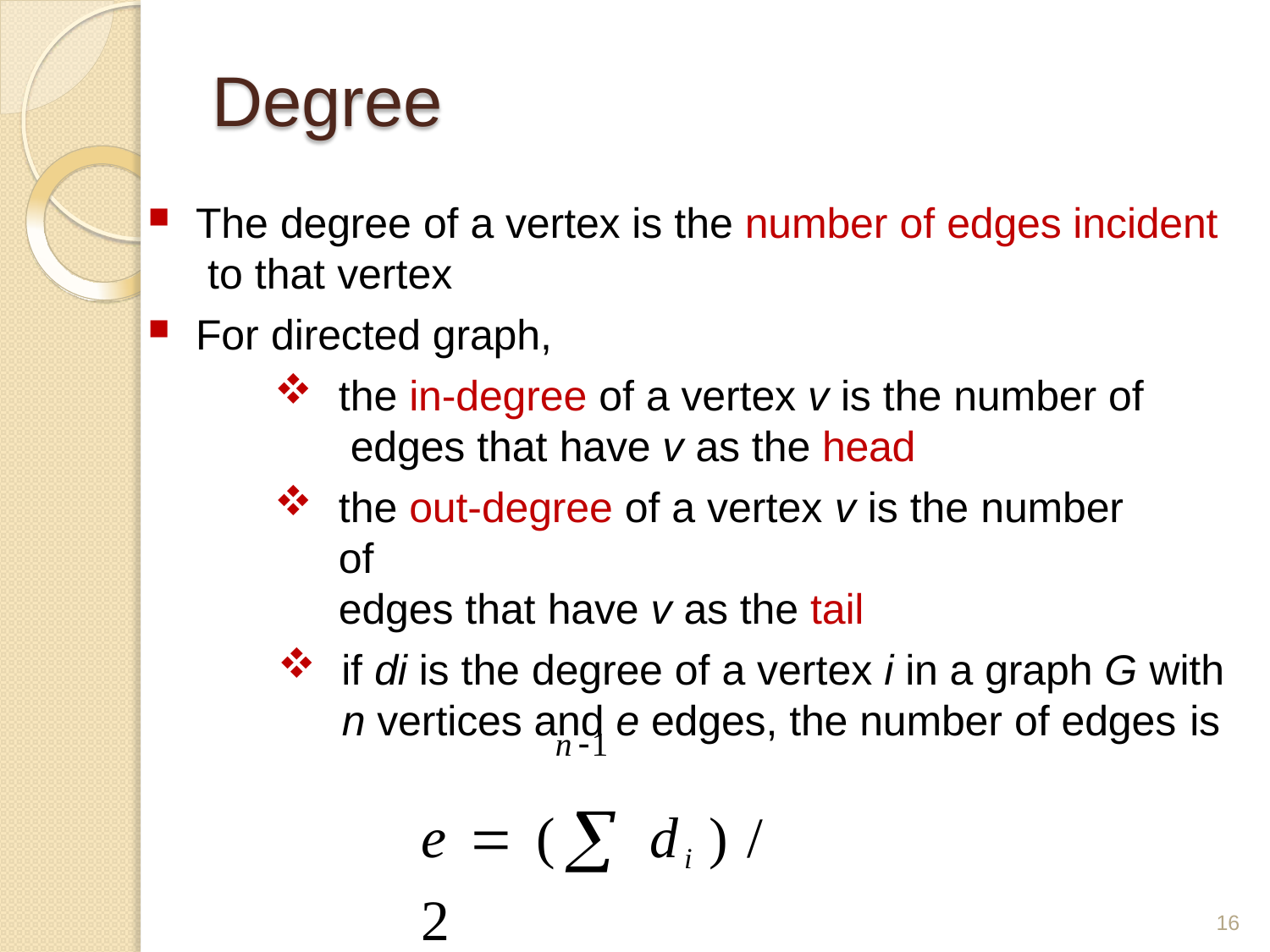

# Degree
The degree of a vertex is the number of edges incident  to that vertex
For directed graph,
the in-degree of a vertex v is the number of  edges that have v as the head
the out-degree of a vertex v is the number of
edges that have v as the tail
if di is the degree of a vertex i in a graph G with
n vertices and e edges, the number of edges is
e = (∑ di ) / 2
0
n−1
16